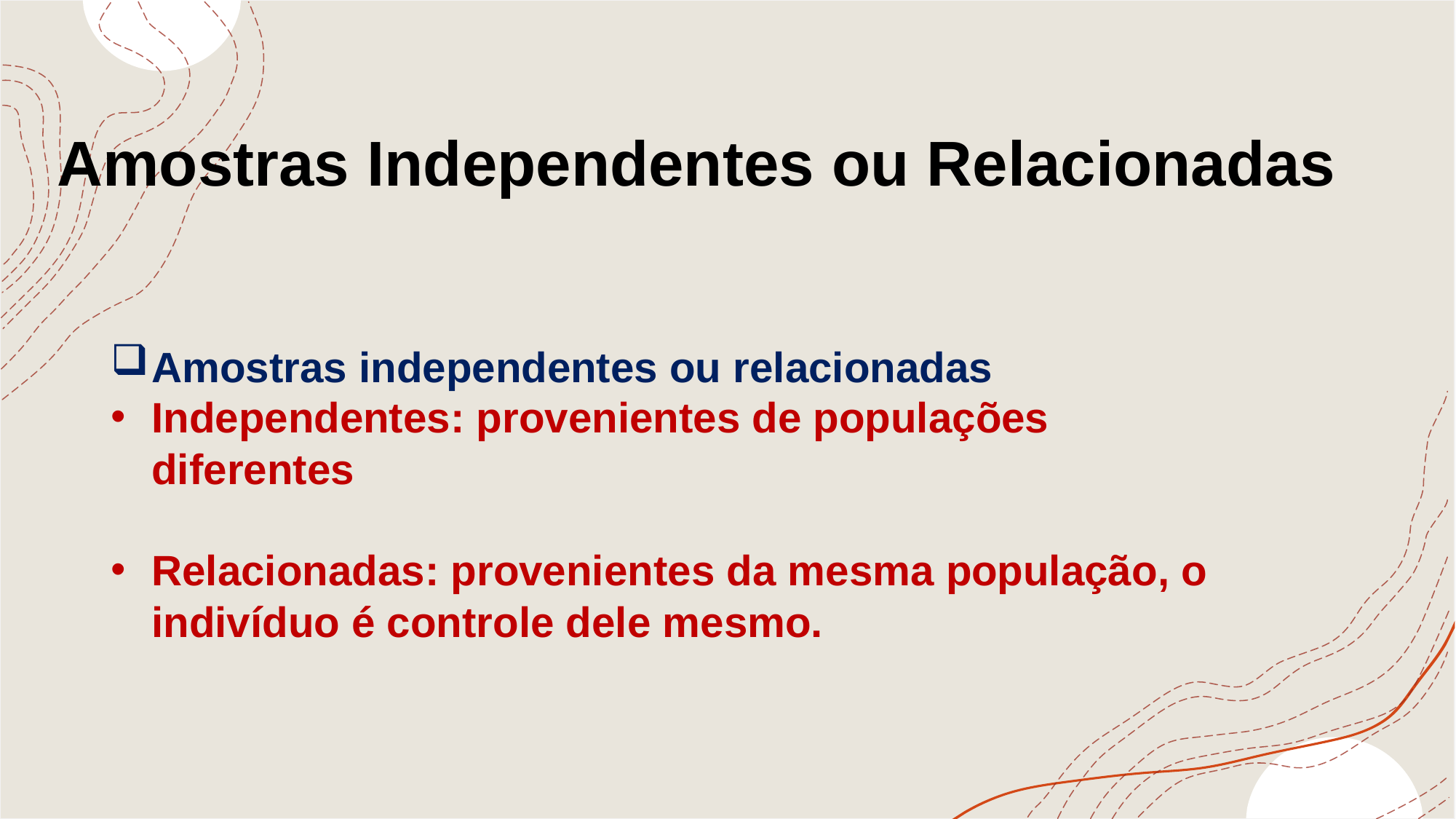

# Amostras Independentes ou Relacionadas
Amostras independentes ou relacionadas
Independentes: provenientes de populações diferentes

Relacionadas: provenientes da mesma população, o indivíduo é controle dele mesmo.